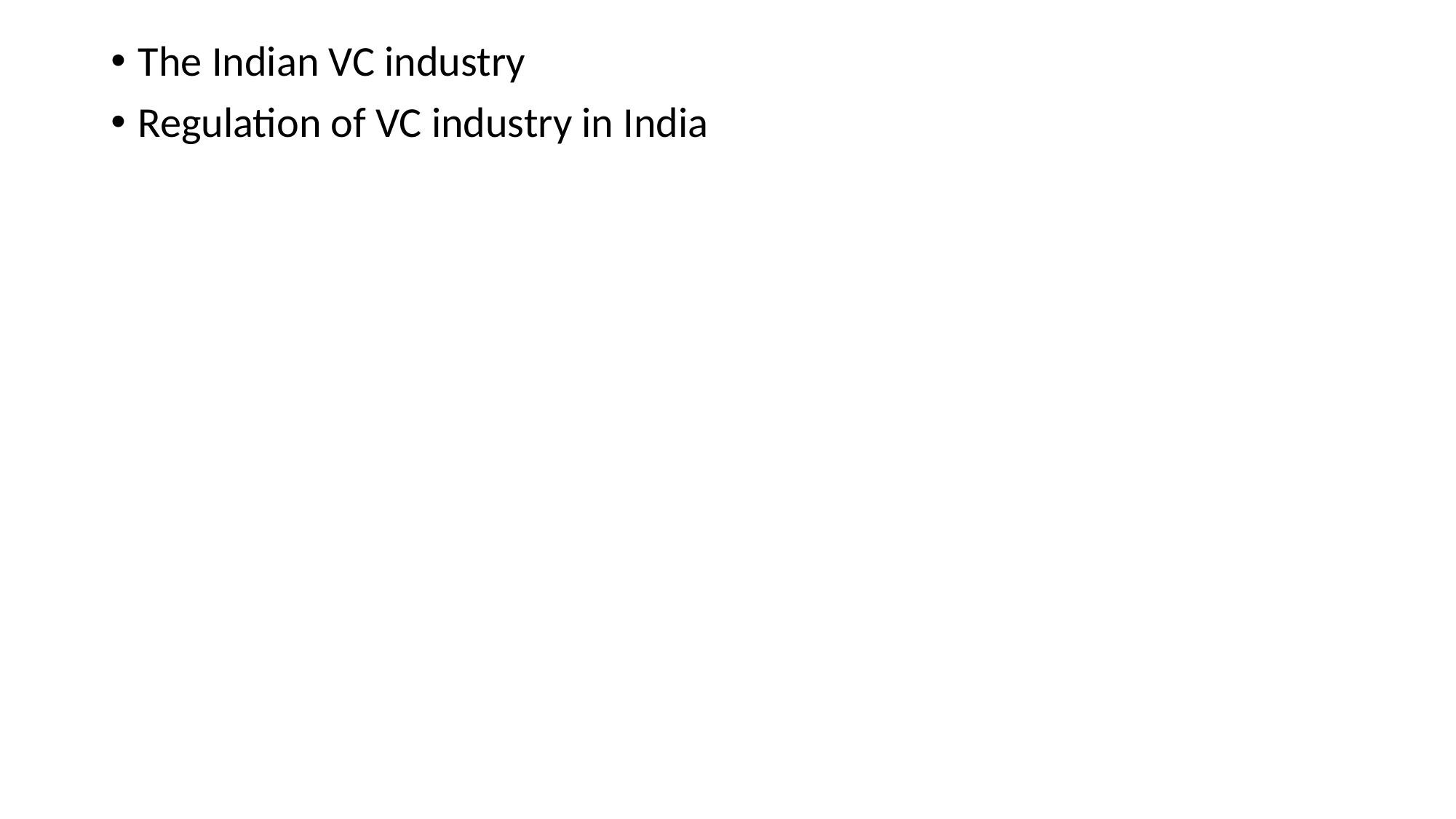

The Indian VC industry
Regulation of VC industry in India